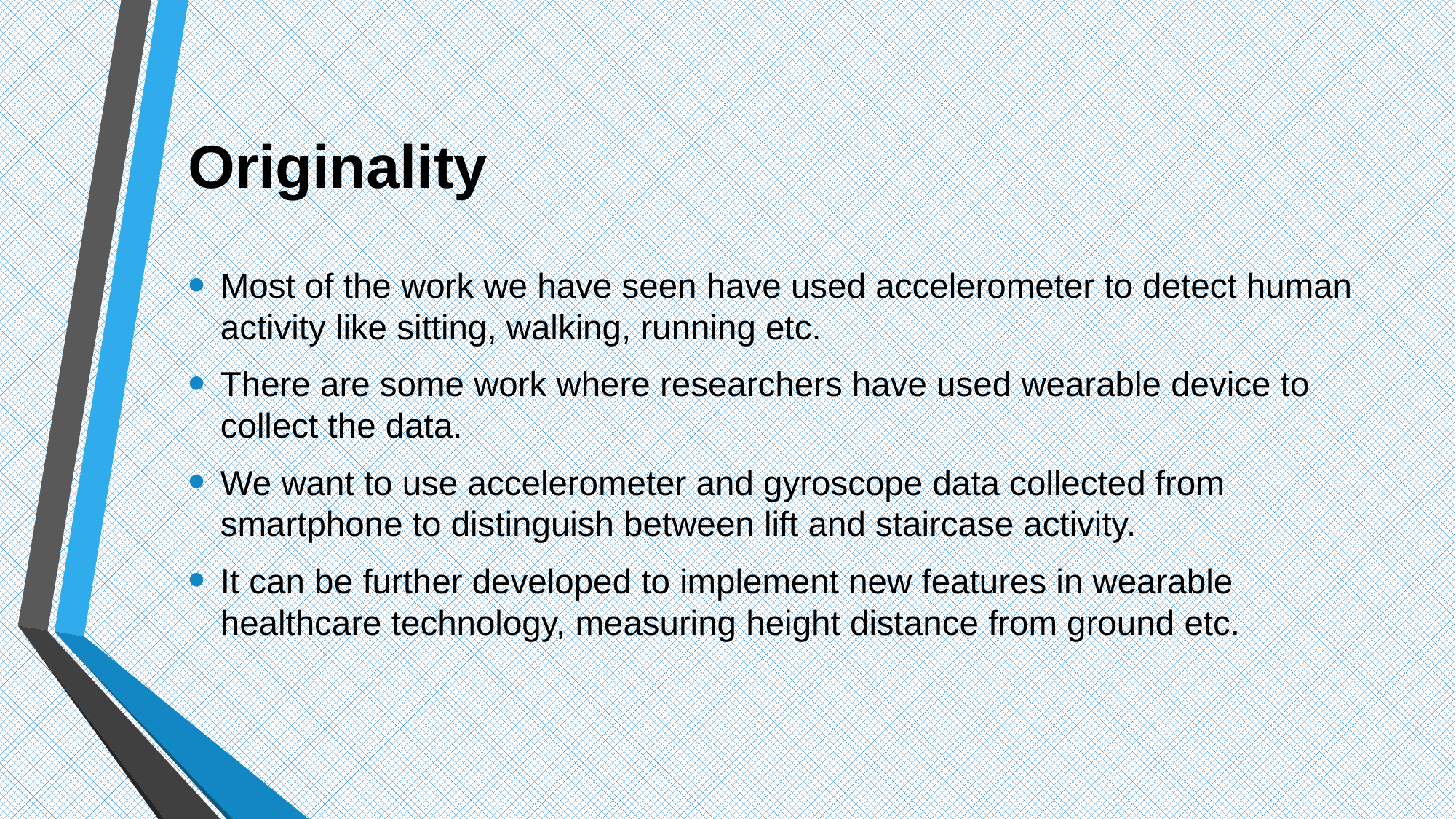

# Originality

Most of the work we have seen have used accelerometer to detect human activity like sitting, walking, running etc.
There are some work where researchers have used wearable device to collect the data.
We want to use accelerometer and gyroscope data collected from smartphone to distinguish between lift and staircase activity.
It can be further developed to implement new features in wearable healthcare technology, measuring height distance from ground etc.